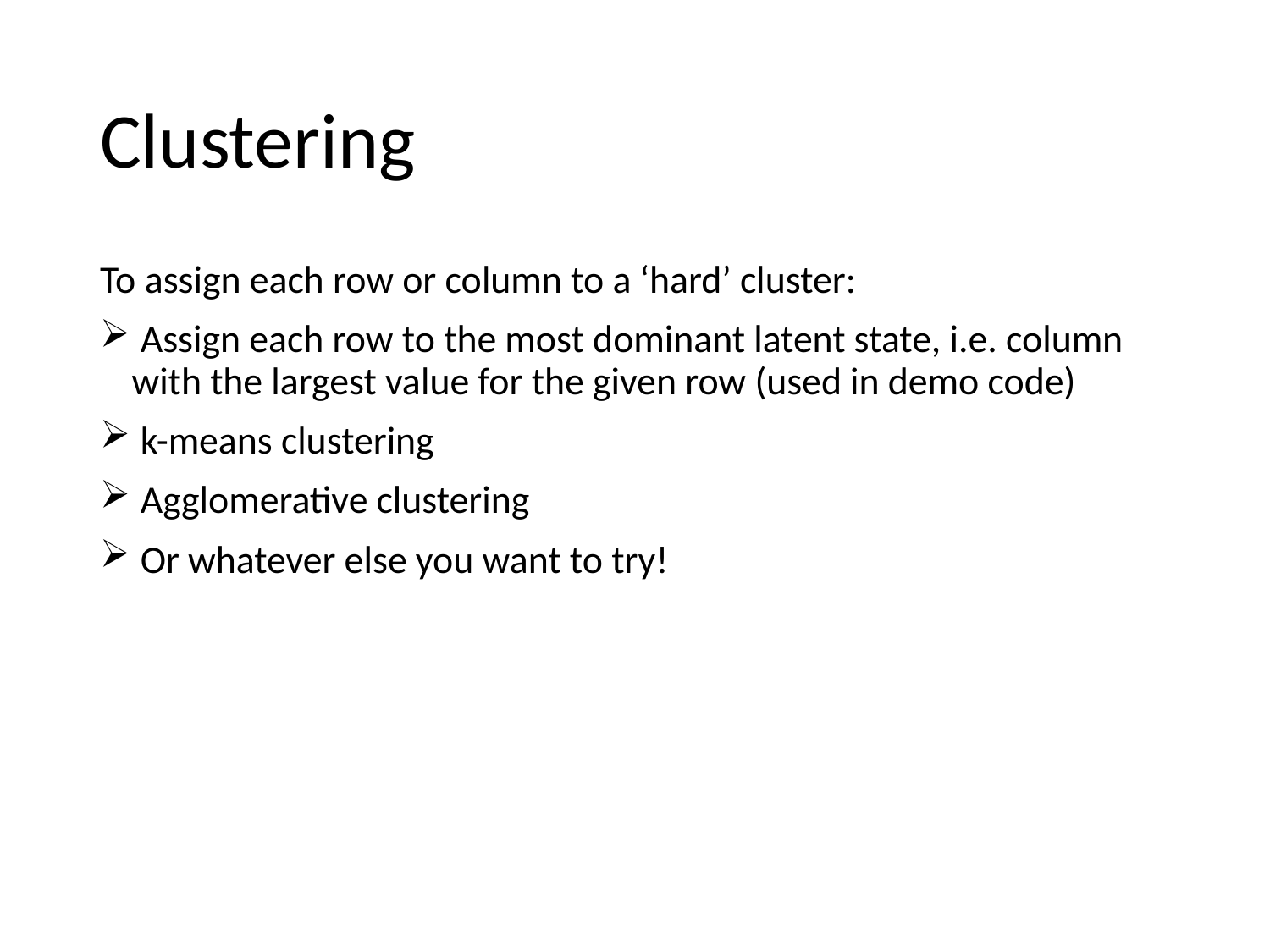

# Clustering
To assign each row or column to a ‘hard’ cluster:
 Assign each row to the most dominant latent state, i.e. column with the largest value for the given row (used in demo code)
 k-means clustering
 Agglomerative clustering
 Or whatever else you want to try!